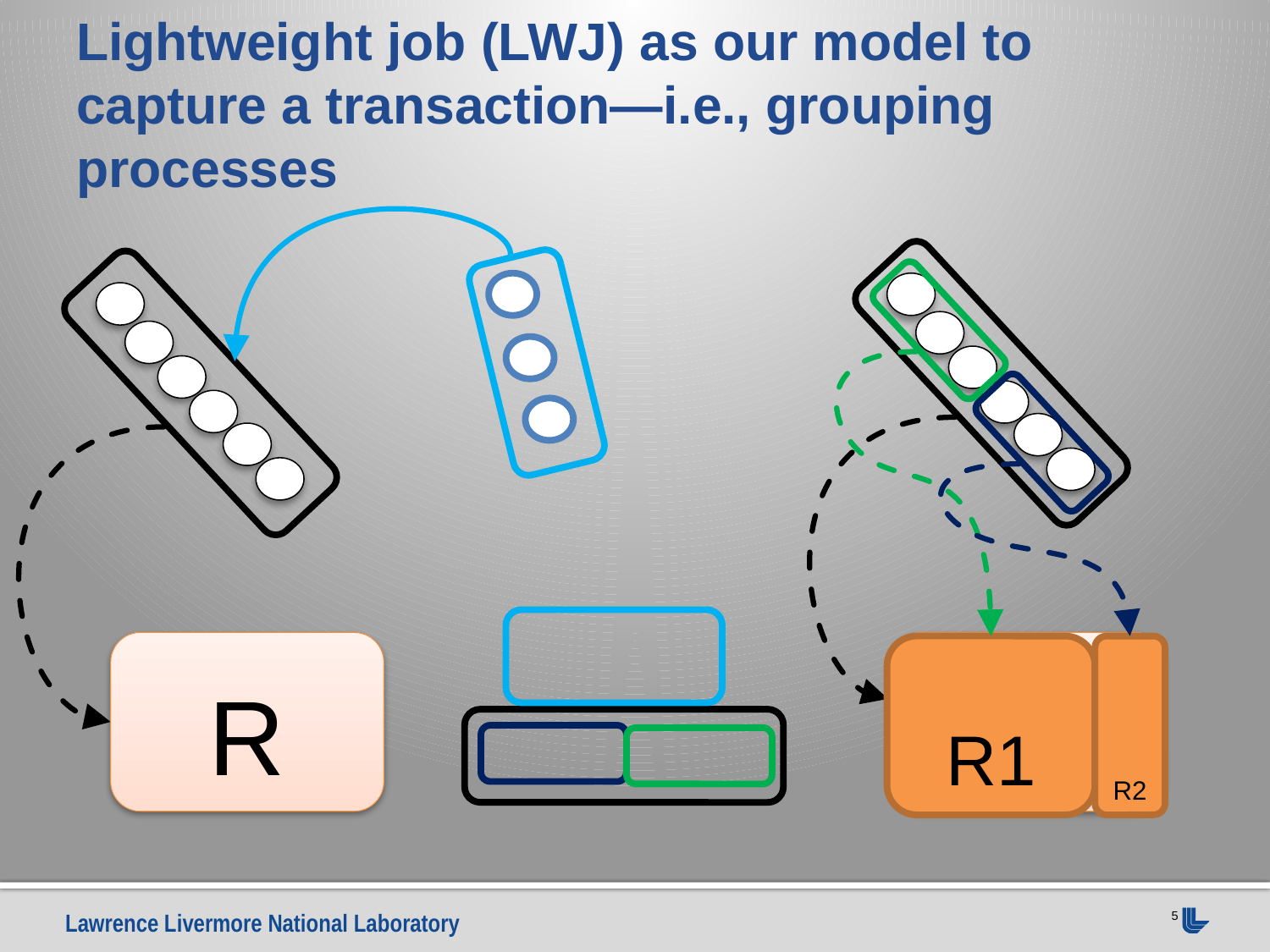

# Lightweight job (LWJ) as our model to capture a transaction—i.e., grouping processes

R

R1
R2